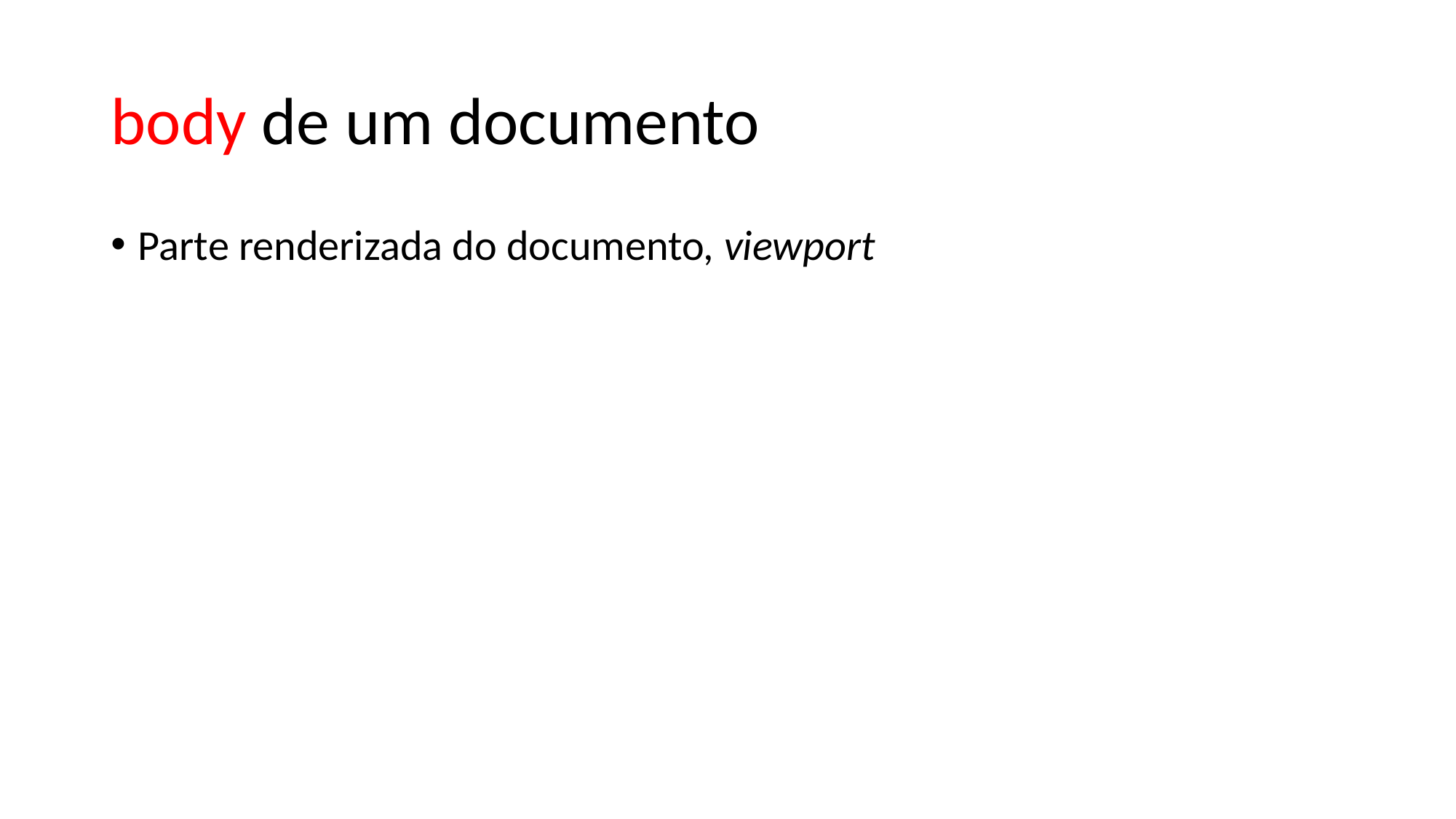

# body de um documento
Parte renderizada do documento, viewport